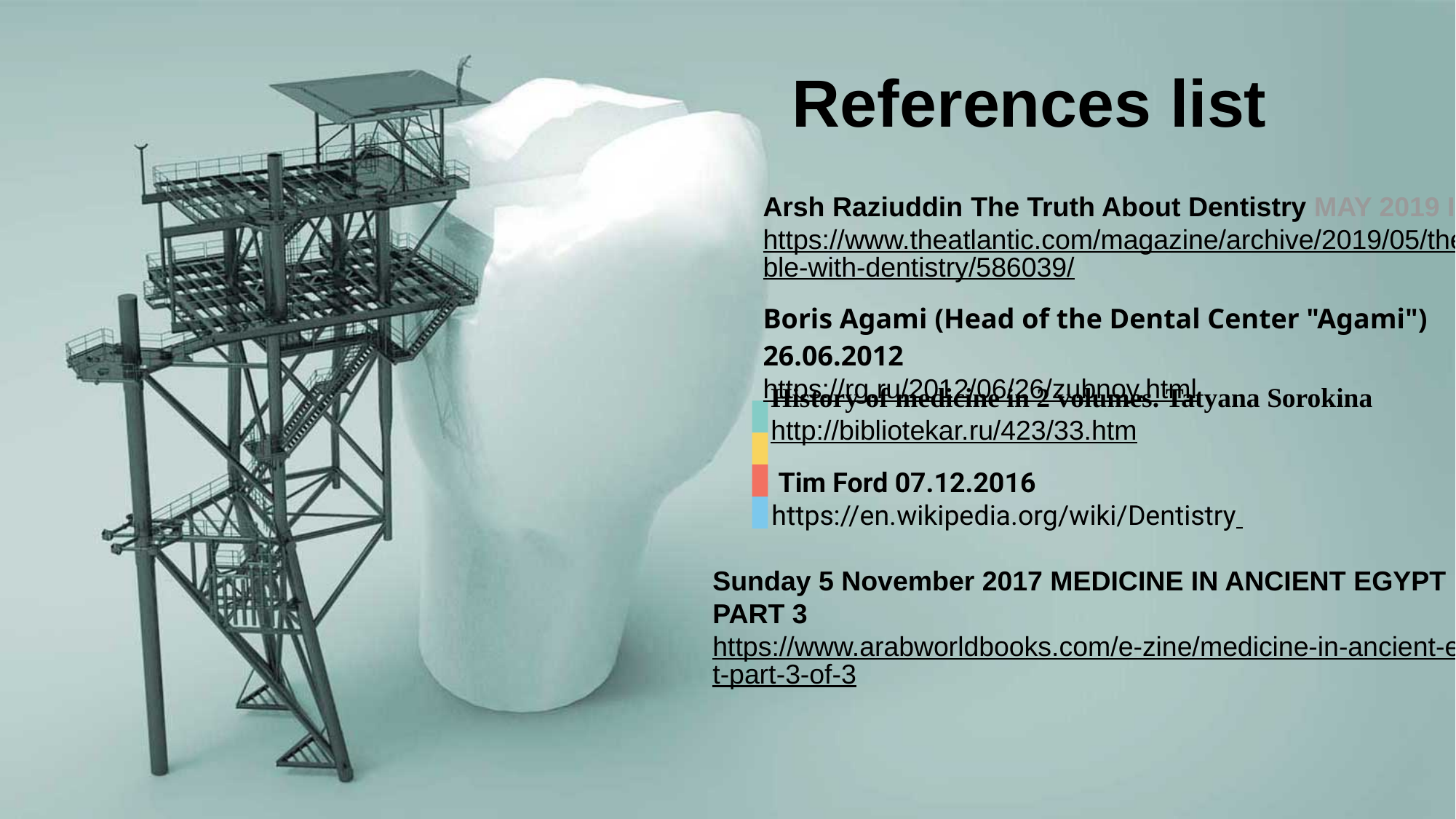

References list
Arsh Raziuddin The Truth About Dentistry MAY 2019 ISSUE
https://www.theatlantic.com/magazine/archive/2019/05/the-trouble-with-dentistry/586039/
Boris Agami (Head of the Dental Center "Agami") 26.06.2012
https://rg.ru/2012/06/26/zubnoy.html
History of medicine in 2 volumes. Tatyana Sorokina
http://bibliotekar.ru/423/33.htm

 Tim Ford 07.12.2016 https://en.wikipedia.org/wiki/Dentistry
Sunday 5 November 2017 MEDICINE IN ANCIENT EGYPT PART 3
https://www.arabworldbooks.com/e-zine/medicine-in-ancient-egypt-part-3-of-3